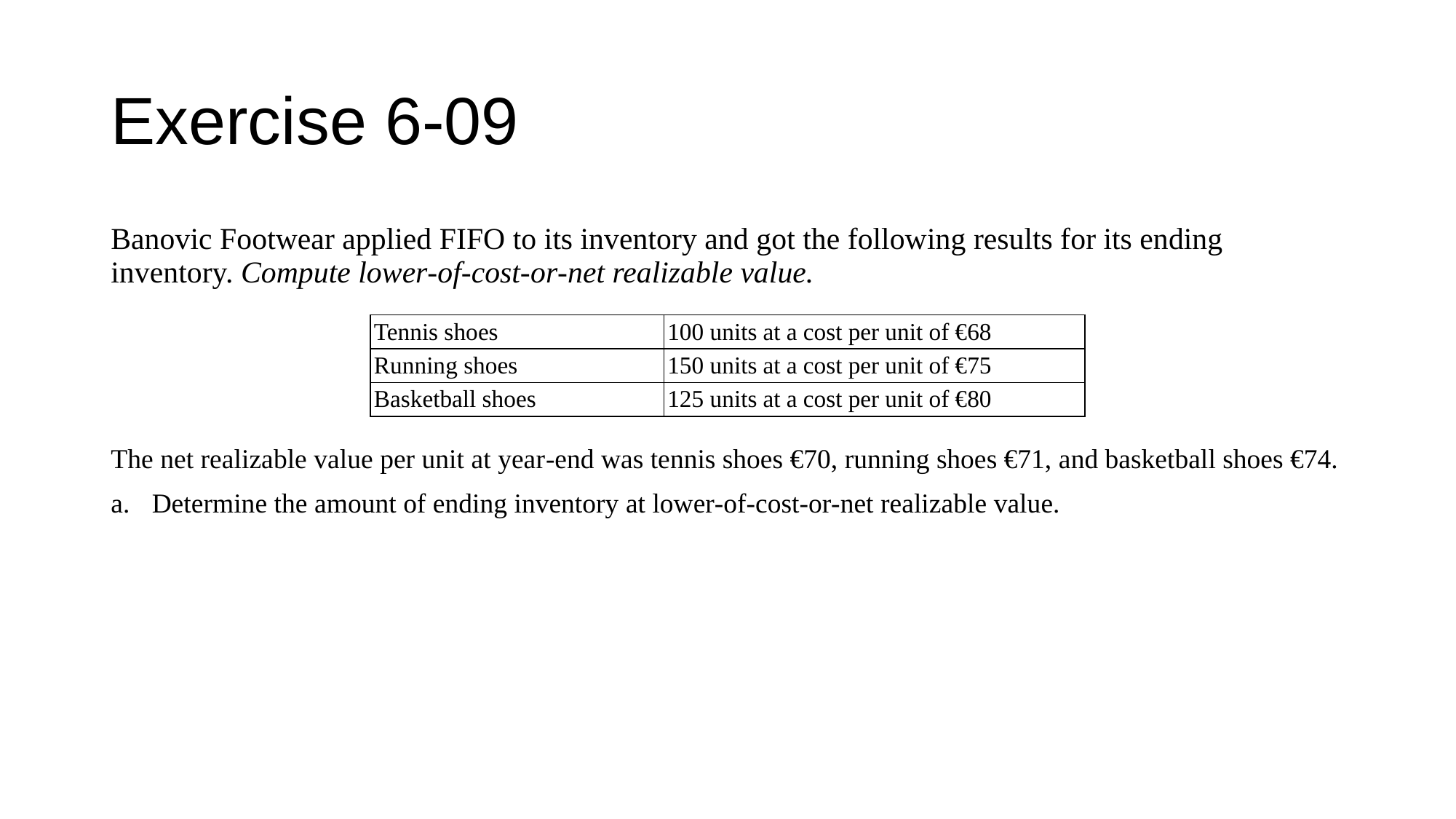

# Exercise 6-09
Banovic Footwear applied FIFO to its inventory and got the following results for its ending inventory. Compute lower‐of‐cost‐or‐net realizable value.

The net realizable value per unit at year‐end was tennis shoes €70, running shoes €71, and basketball shoes €74.
Determine the amount of ending inventory at lower‐of‐cost‐or‐net realizable value.
| Tennis shoes | 100 units at a cost per unit of €68 |
| --- | --- |
| Running shoes | 150 units at a cost per unit of €75 |
| Basketball shoes | 125 units at a cost per unit of €80 |